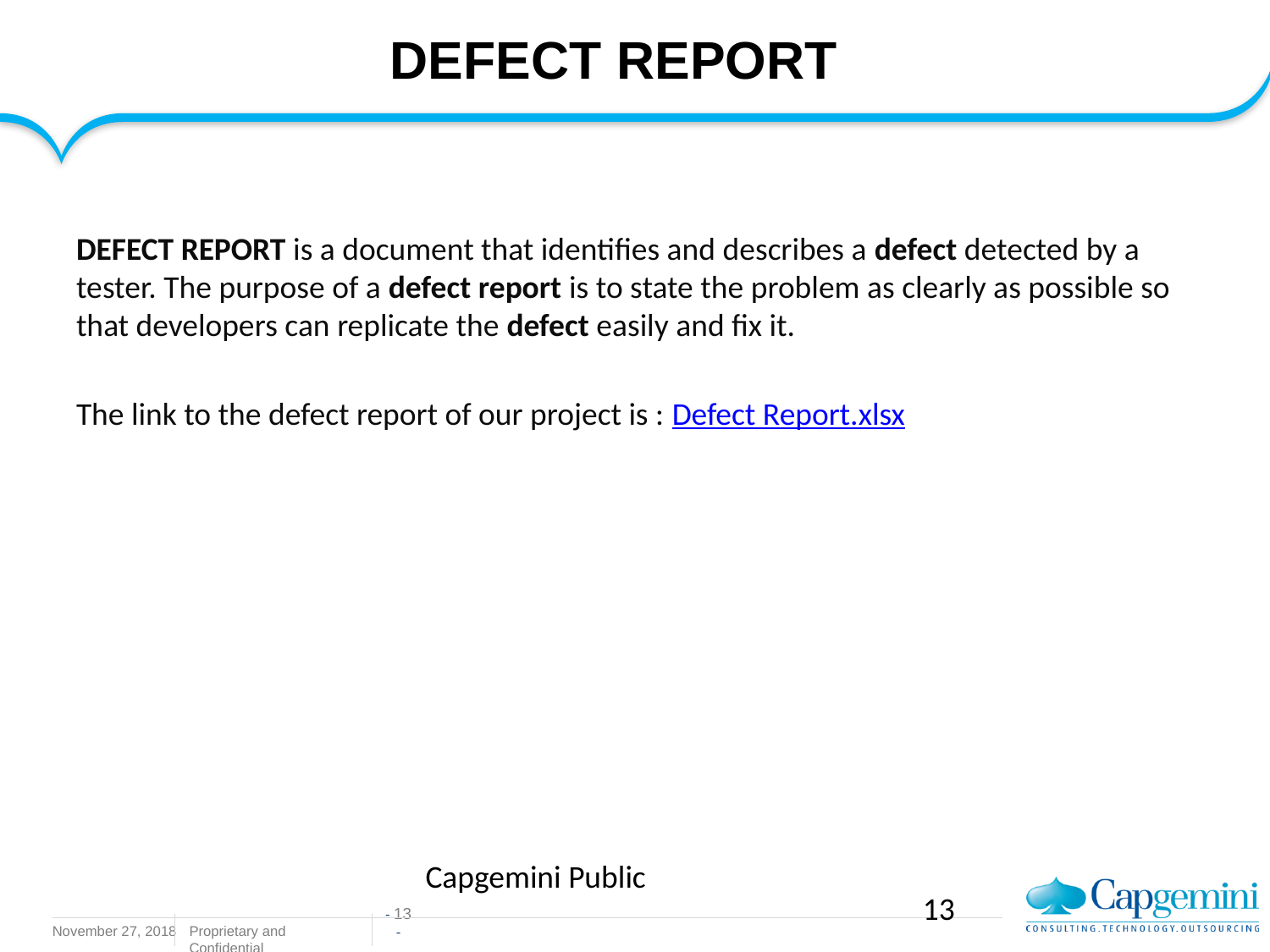

# DEFECT REPORT
DEFECT REPORT is a document that identifies and describes a defect detected by a tester. The purpose of a defect report is to state the problem as clearly as possible so that developers can replicate the defect easily and fix it.

The link to the defect report of our project is : Defect Report.xlsx
Capgemini Public
13